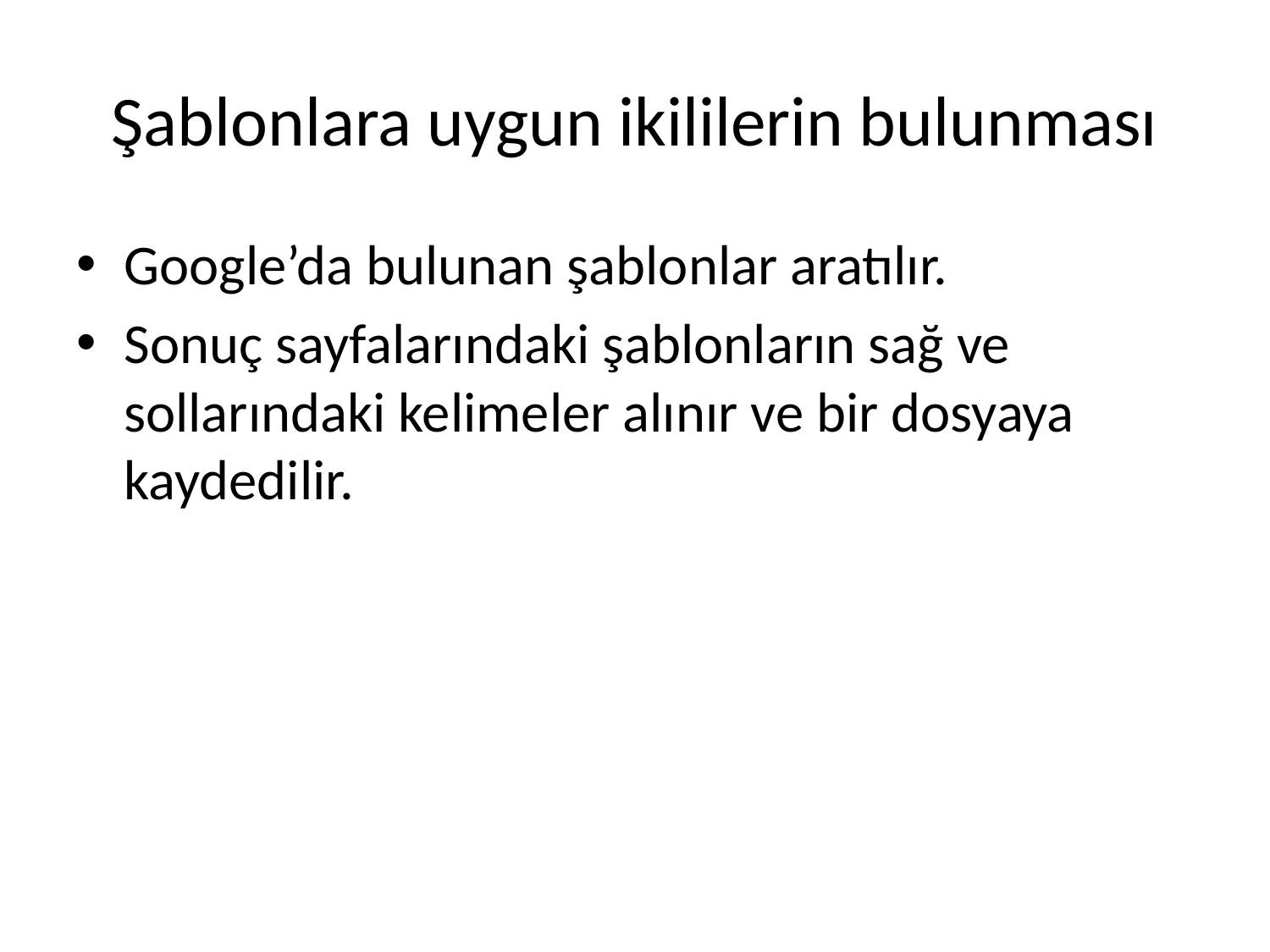

# Şablonlara uygun ikililerin bulunması
Google’da bulunan şablonlar aratılır.
Sonuç sayfalarındaki şablonların sağ ve sollarındaki kelimeler alınır ve bir dosyaya kaydedilir.